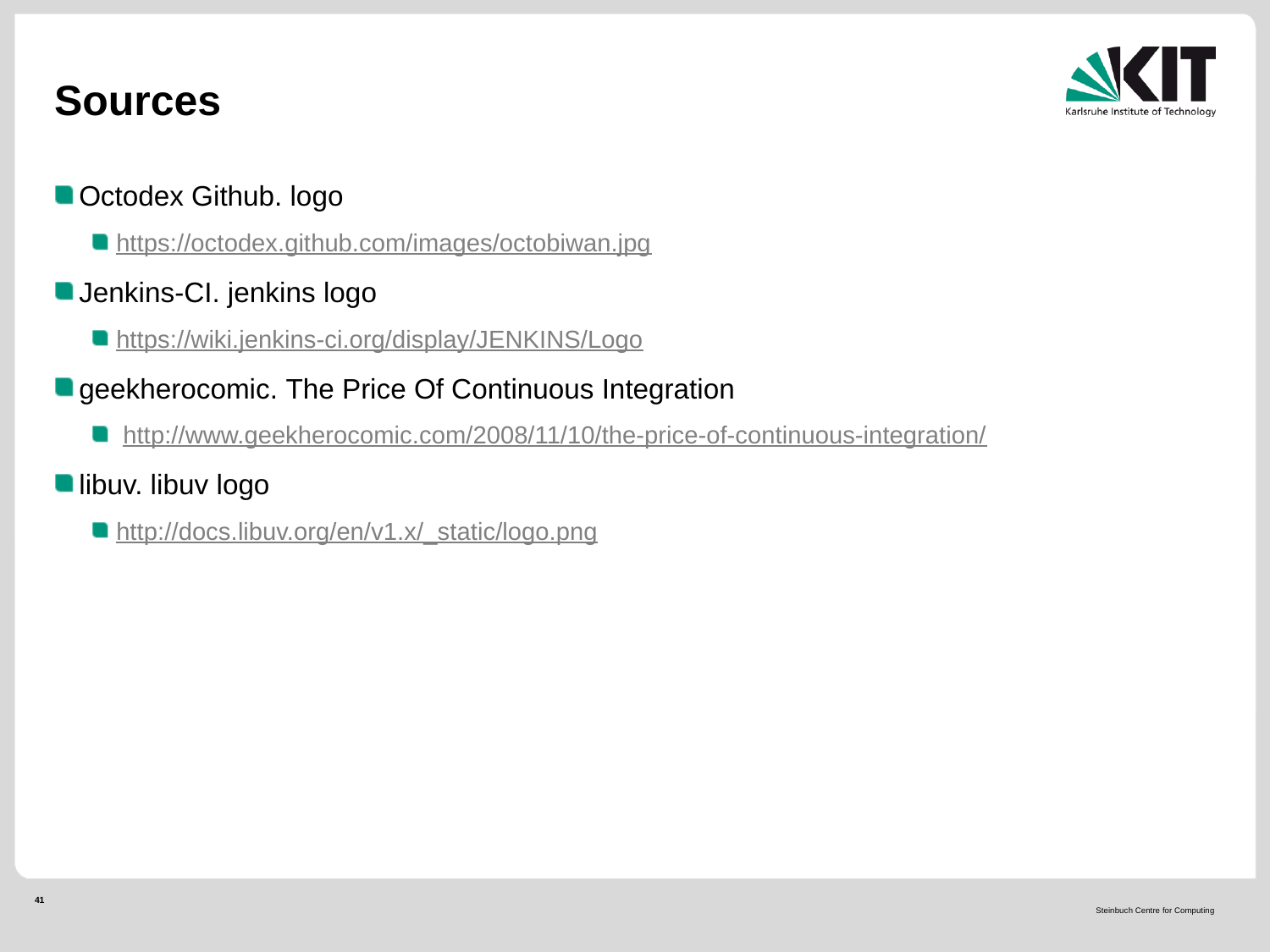

# Sources
Octodex Github. logo
https://octodex.github.com/images/octobiwan.jpg
Jenkins-CI. jenkins logo
https://wiki.jenkins-ci.org/display/JENKINS/Logo
geekherocomic. The Price Of Continuous Integration
 http://www.geekherocomic.com/2008/11/10/the-price-of-continuous-integration/
libuv. libuv logo
http://docs.libuv.org/en/v1.x/_static/logo.png